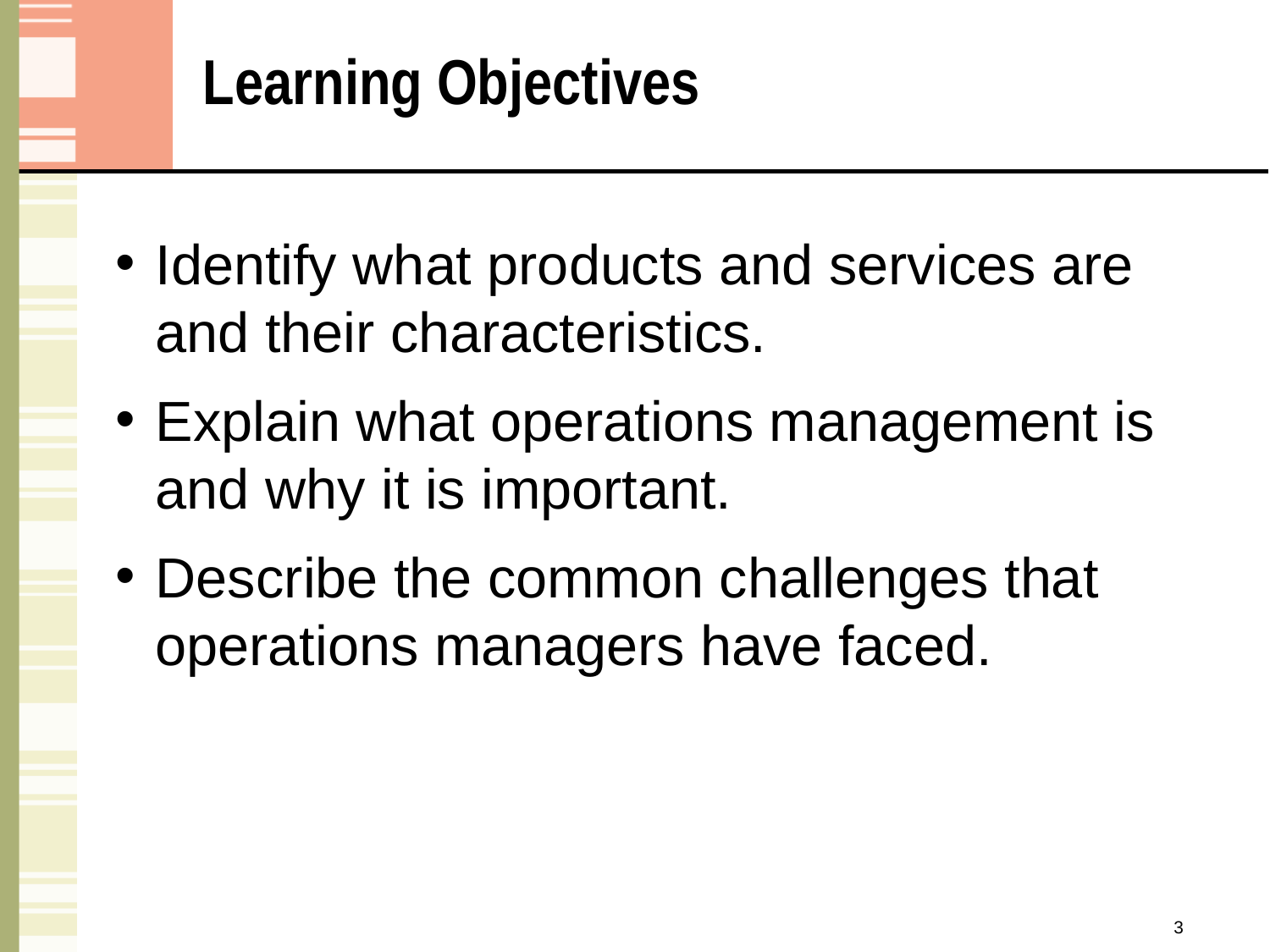

Learning Objectives
Identify what products and services are and their characteristics.
Explain what operations management is and why it is important.
Describe the common challenges that operations managers have faced.
3